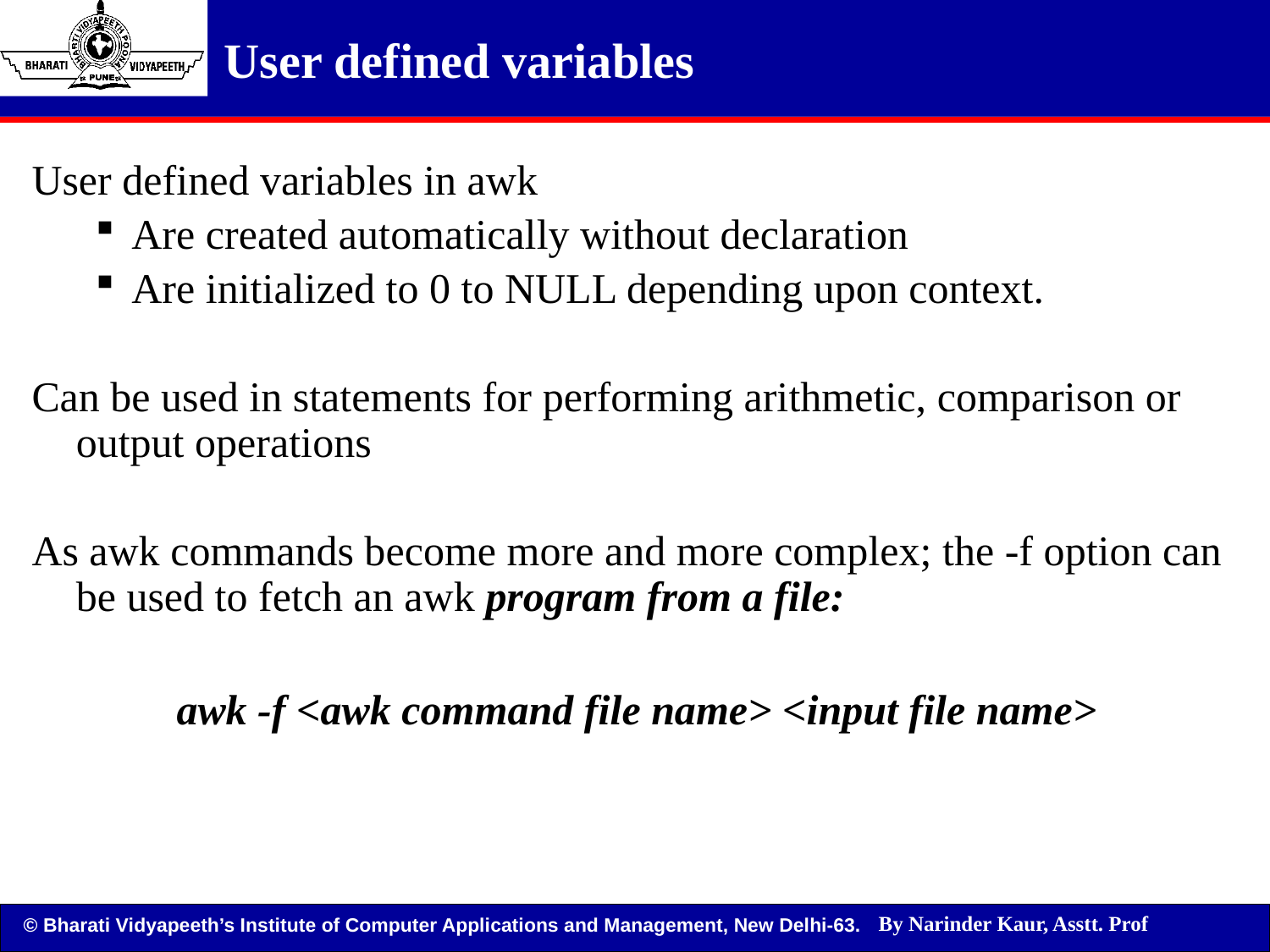

User defined variables
User defined variables in awk
Are created automatically without declaration
Are initialized to 0 to NULL depending upon context.

Can be used in statements for performing arithmetic, comparison or output operations

As awk commands become more and more complex; the -f option can be used to fetch an awk program from a file:

awk -f <awk command file name> <input file name>